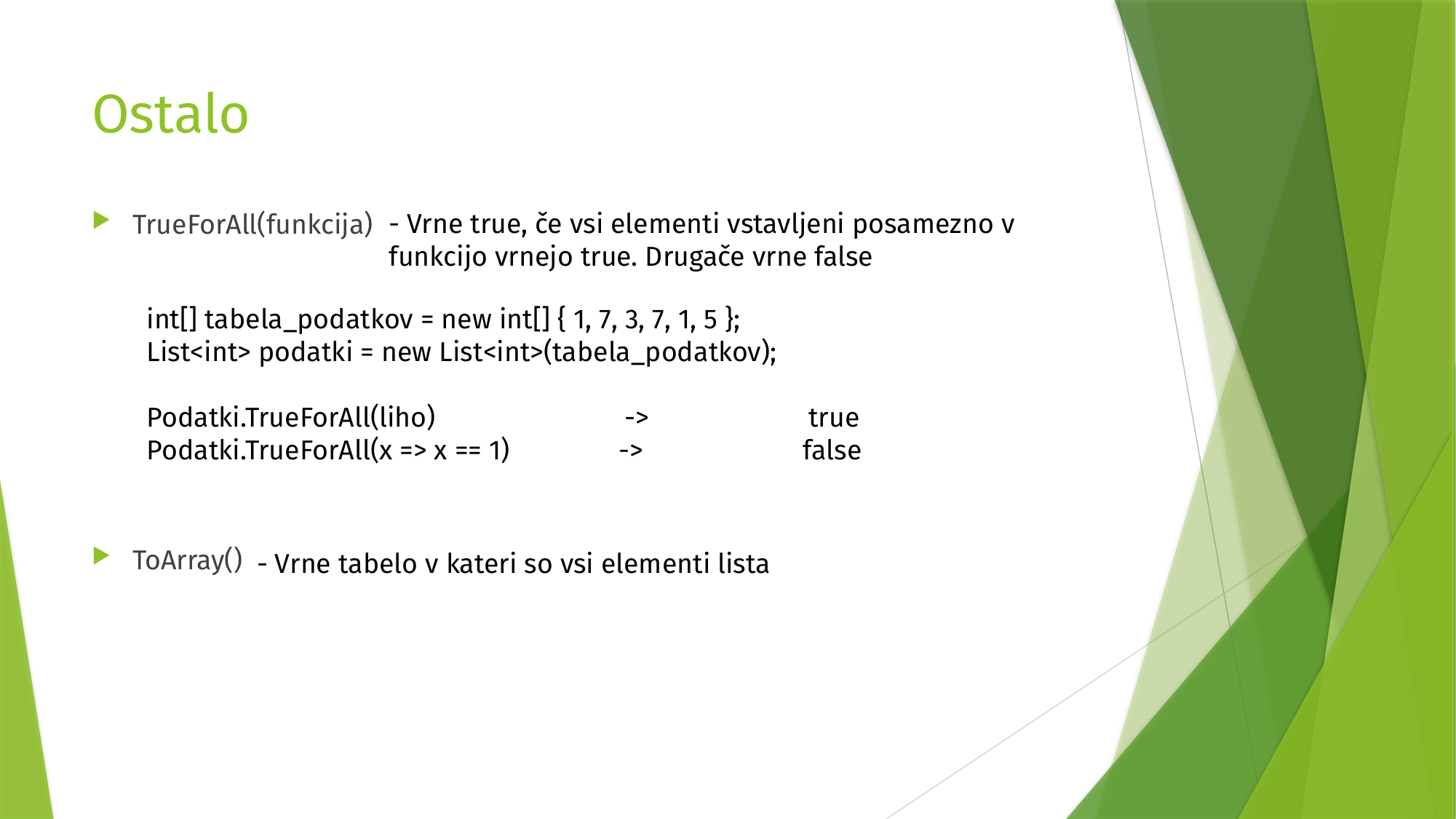

# Ostalo
TrueForAll(funkcija)

ToArray()

- Vrne true, če vsi elementi vstavljeni posamezno v funkcijo vrnejo true. Drugače vrne false
int[] tabela_podatkov = new int[] { 1, 7, 3, 7, 1, 5 };
List<int> podatki = new List<int>(tabela_podatkov);

Podatki.TrueForAll(liho)                          ->                      true
Podatki.TrueForAll(x => x == 1)               ->                      false

- Vrne tabelo v kateri so vsi elementi lista